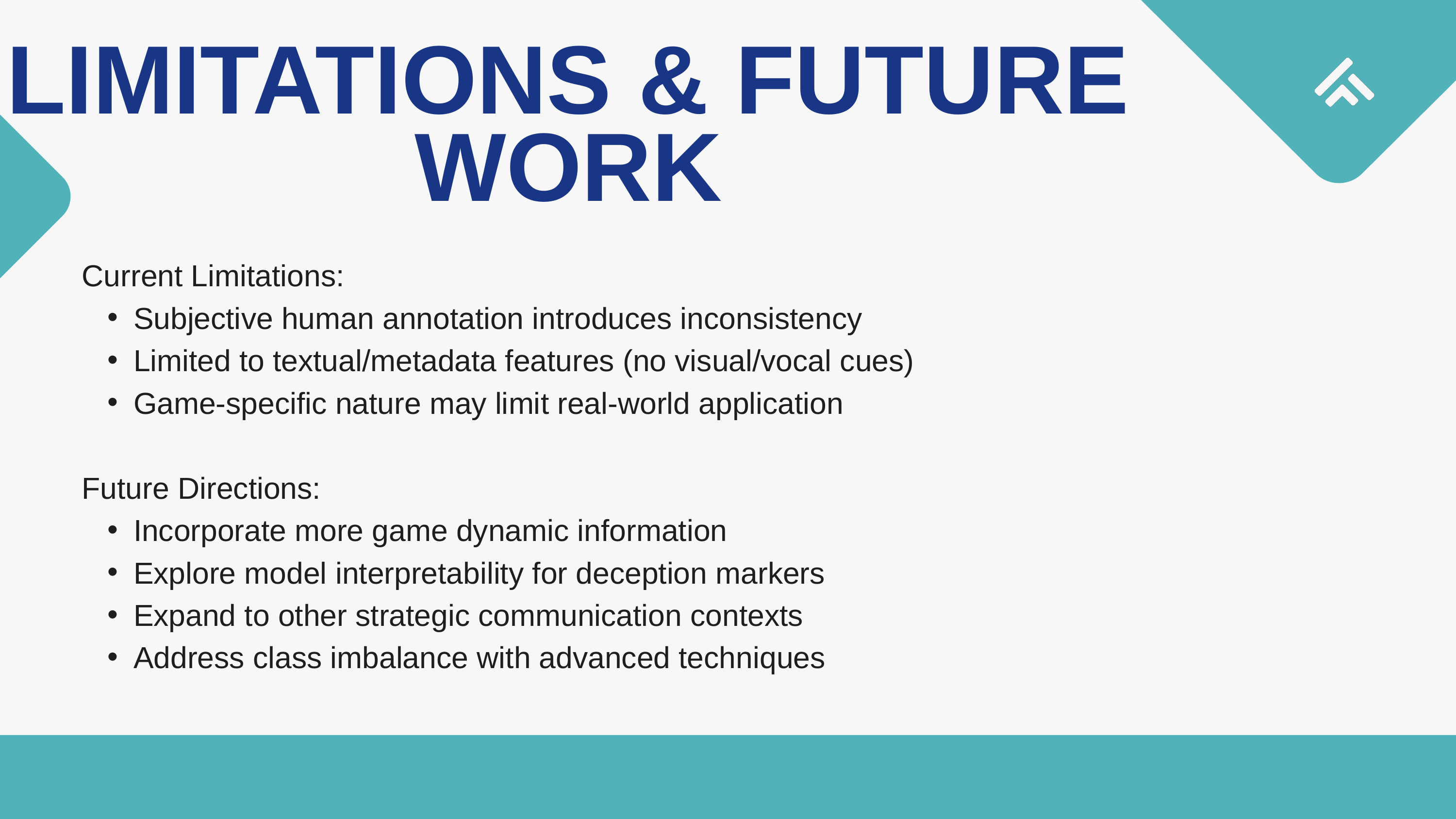

LIMITATIONS & FUTURE WORK

Current Limitations:
Subjective human annotation introduces inconsistency
Limited to textual/metadata features (no visual/vocal cues)
Game-specific nature may limit real-world application

Future Directions:
Incorporate more game dynamic information
Explore model interpretability for deception markers
Expand to other strategic communication contexts
Address class imbalance with advanced techniques